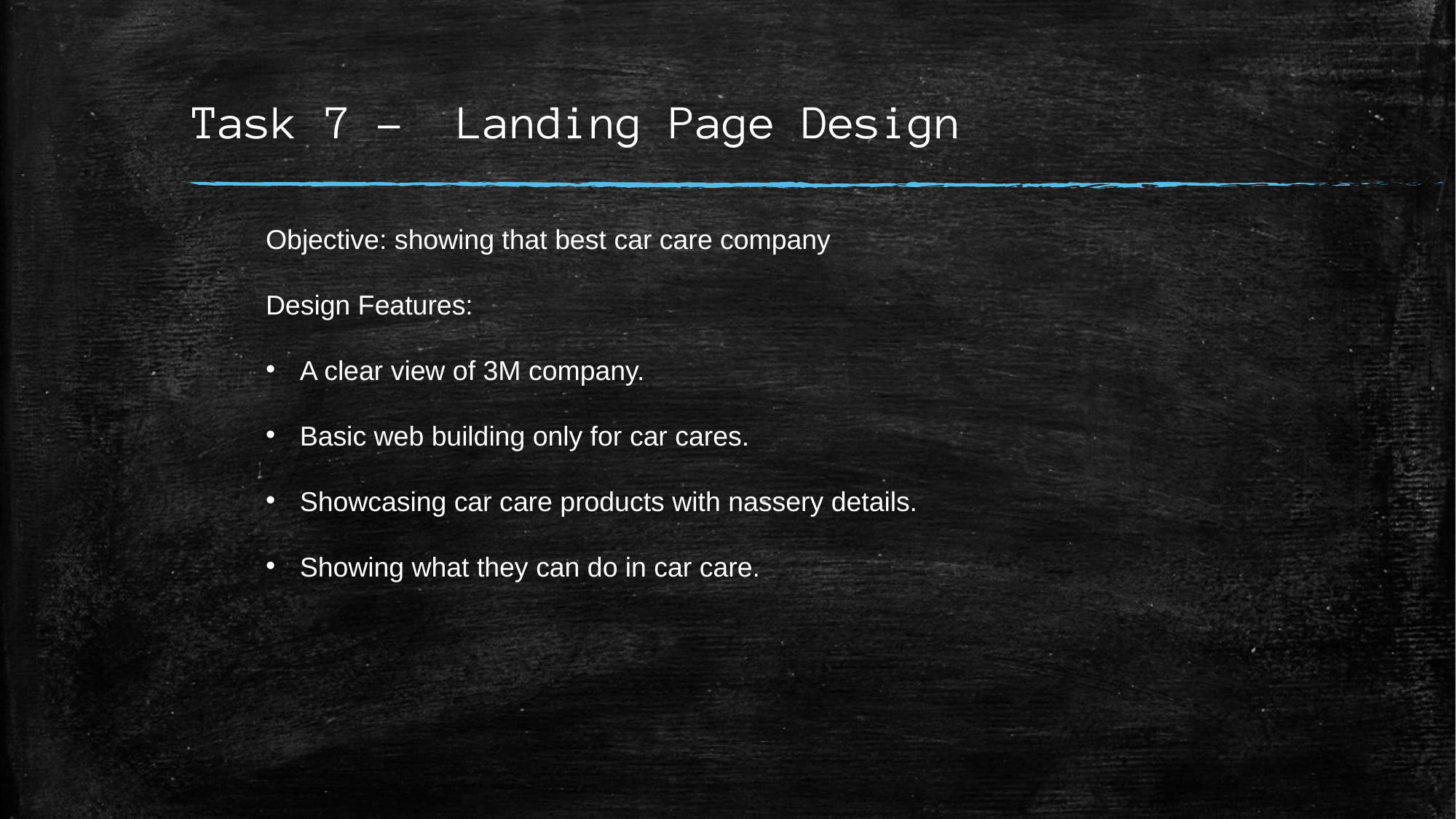

# Task 7 -  Landing Page Design
Objective: showing that best car care company
Design Features:
A clear view of 3M company.
Basic web building only for car cares.
Showcasing car care products with nassery details.
Showing what they can do in car care.